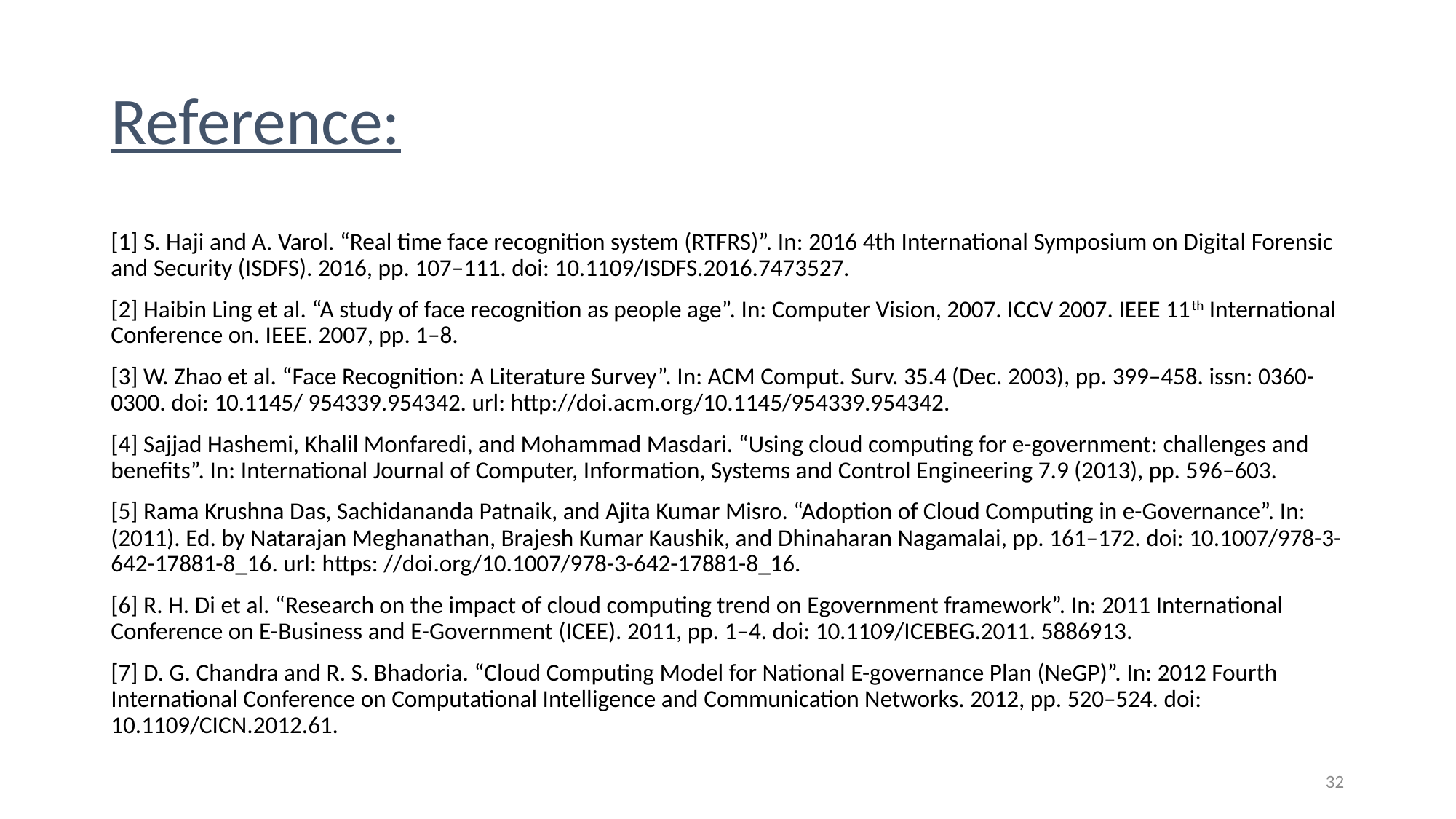

# Reference:

[1] S. Haji and A. Varol. “Real time face recognition system (RTFRS)”. In: 2016 4th International Symposium on Digital Forensic and Security (ISDFS). 2016, pp. 107–111. doi: 10.1109/ISDFS.2016.7473527.
[2] Haibin Ling et al. “A study of face recognition as people age”. In: Computer Vision, 2007. ICCV 2007. IEEE 11th International Conference on. IEEE. 2007, pp. 1–8.
[3] W. Zhao et al. “Face Recognition: A Literature Survey”. In: ACM Comput. Surv. 35.4 (Dec. 2003), pp. 399–458. issn: 0360-0300. doi: 10.1145/ 954339.954342. url: http://doi.acm.org/10.1145/954339.954342.
[4] Sajjad Hashemi, Khalil Monfaredi, and Mohammad Masdari. “Using cloud computing for e-government: challenges and benefits”. In: International Journal of Computer, Information, Systems and Control Engineering 7.9 (2013), pp. 596–603.
[5] Rama Krushna Das, Sachidananda Patnaik, and Ajita Kumar Misro. “Adoption of Cloud Computing in e-Governance”. In: (2011). Ed. by Natarajan Meghanathan, Brajesh Kumar Kaushik, and Dhinaharan Nagamalai, pp. 161–172. doi: 10.1007/978-3-642-17881-8_16. url: https: //doi.org/10.1007/978-3-642-17881-8_16.
[6] R. H. Di et al. “Research on the impact of cloud computing trend on Egovernment framework”. In: 2011 International Conference on E-Business and E-Government (ICEE). 2011, pp. 1–4. doi: 10.1109/ICEBEG.2011. 5886913.
[7] D. G. Chandra and R. S. Bhadoria. “Cloud Computing Model for National E-governance Plan (NeGP)”. In: 2012 Fourth International Conference on Computational Intelligence and Communication Networks. 2012, pp. 520–524. doi: 10.1109/CICN.2012.61.
32